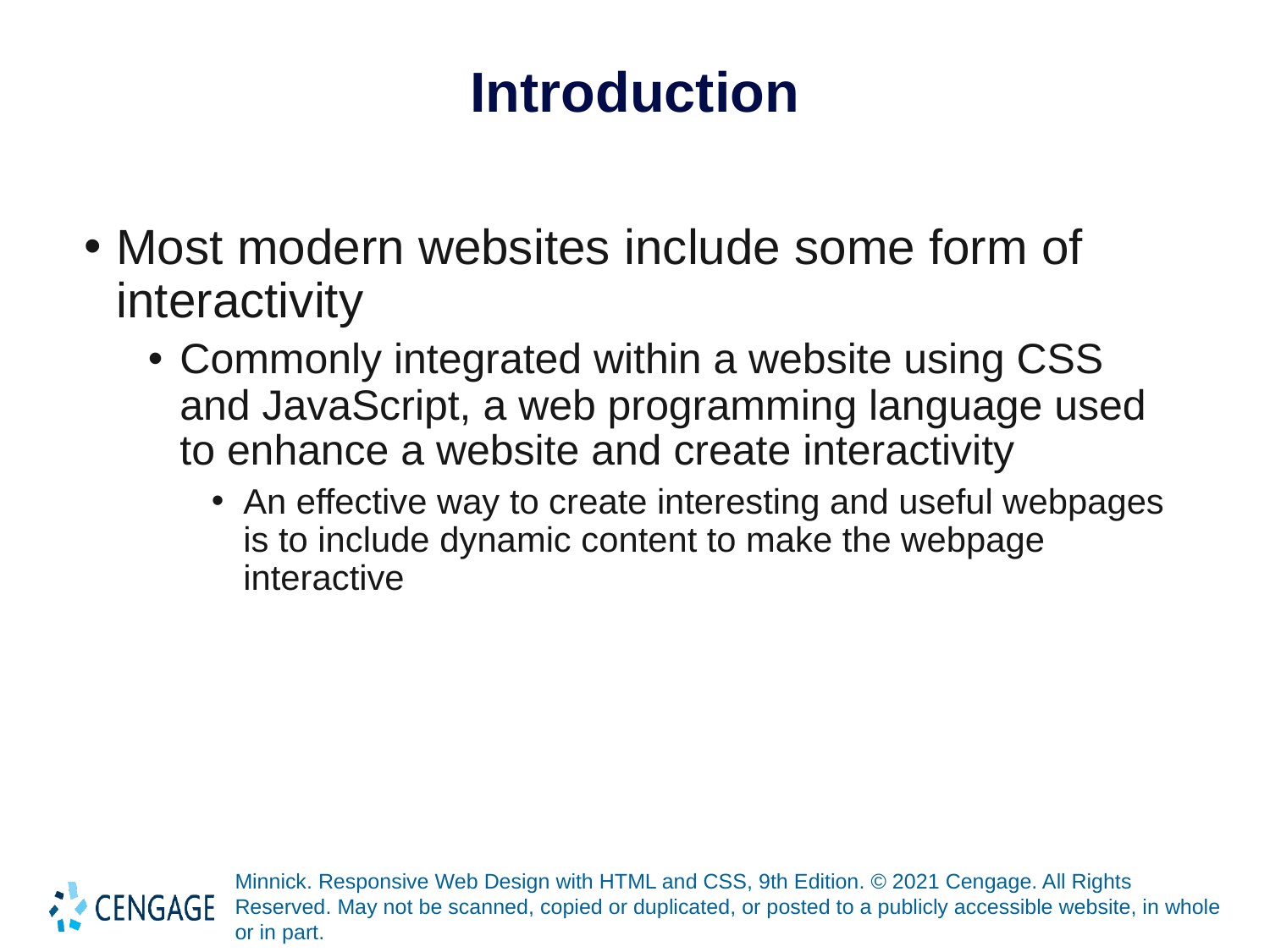

# Introduction
Most modern websites include some form of interactivity
Commonly integrated within a website using CSS and JavaScript, a web programming language used to enhance a website and create interactivity
An effective way to create interesting and useful webpages is to include dynamic content to make the webpage interactive
Minnick. Responsive Web Design with HTML and CSS, 9th Edition. © 2021 Cengage. All Rights Reserved. May not be scanned, copied or duplicated, or posted to a publicly accessible website, in whole or in part.